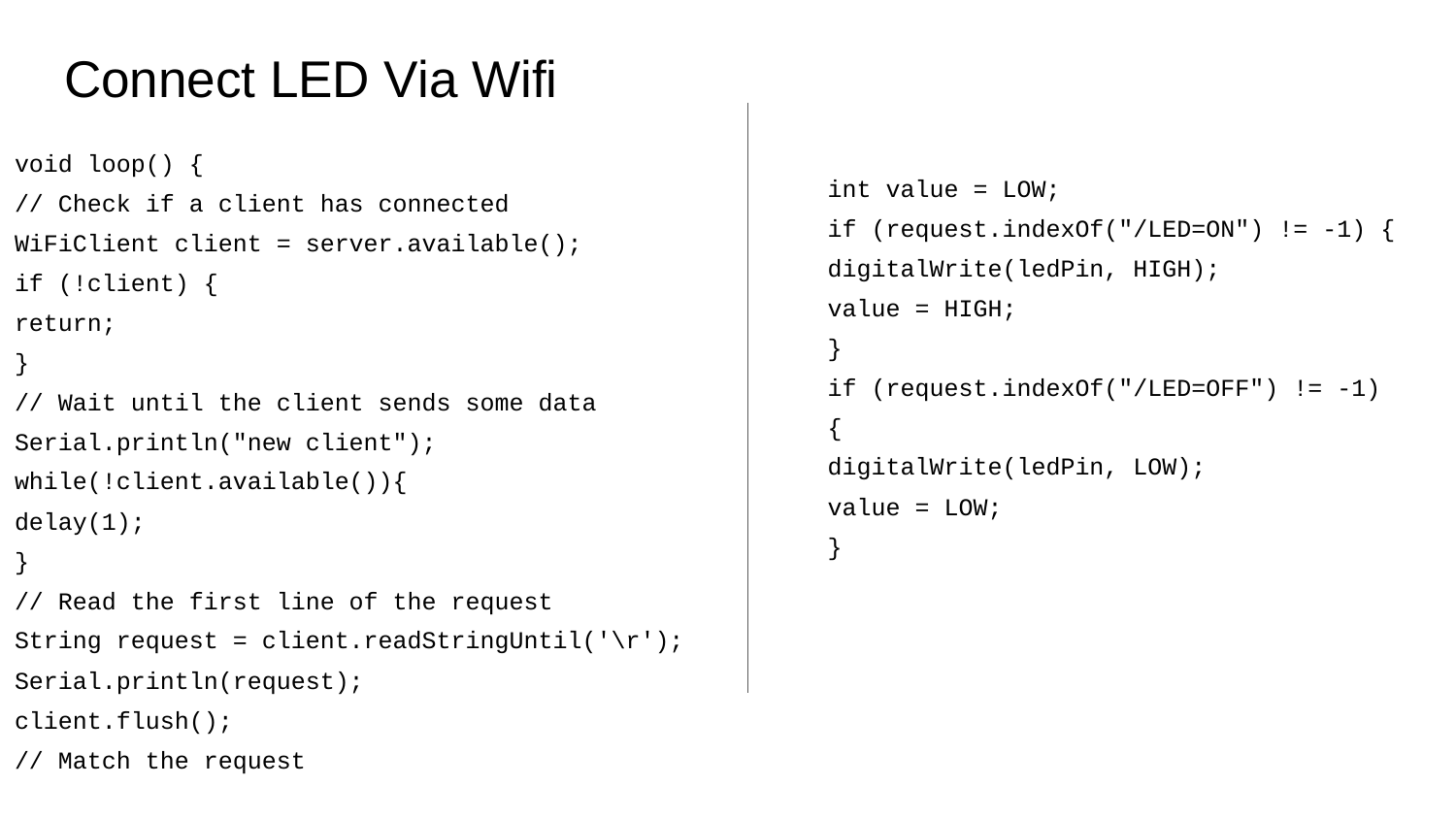

# Connect LED Via Wifi
void loop() {
// Check if a client has connected
WiFiClient client = server.available();
if (!client) {
return;
}
// Wait until the client sends some data
Serial.println("new client");
while(!client.available()){
delay(1);
}
// Read the first line of the request
String request = client.readStringUntil('\r');
Serial.println(request);
client.flush();
// Match the request

int value = LOW;
if (request.indexOf("/LED=ON") != -1) {
digitalWrite(ledPin, HIGH);
value = HIGH;
}
if (request.indexOf("/LED=OFF") != -1) {
digitalWrite(ledPin, LOW);
value = LOW;
}